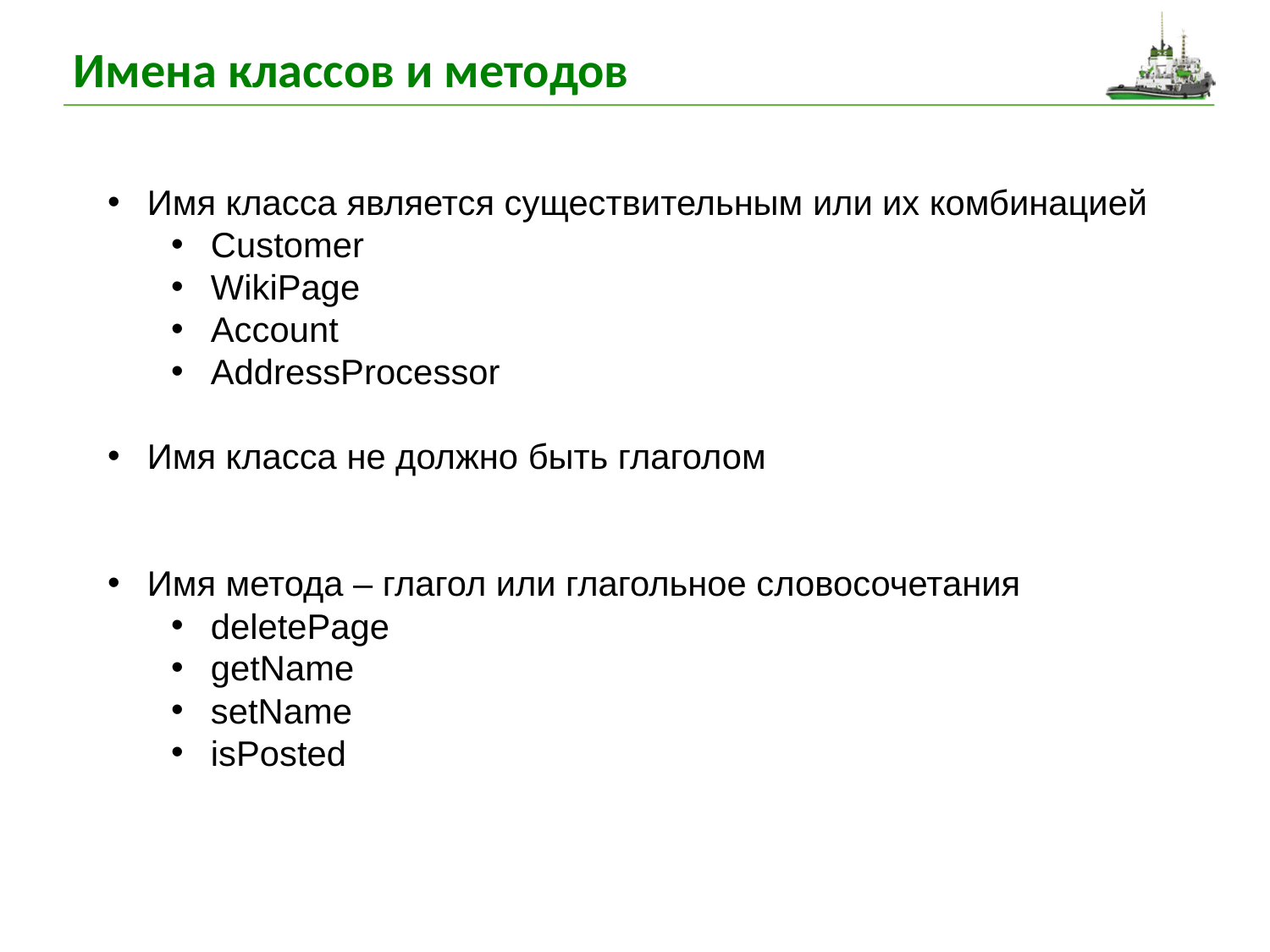

# Имена классов и методов
Имя класса является существительным или их комбинацией
Customer
WikiPage
Account
AddressProcessor

Имя класса не должно быть глаголом

Имя метода – глагол или глагольное словосочетания
deletePage
getName
setName
isPosted